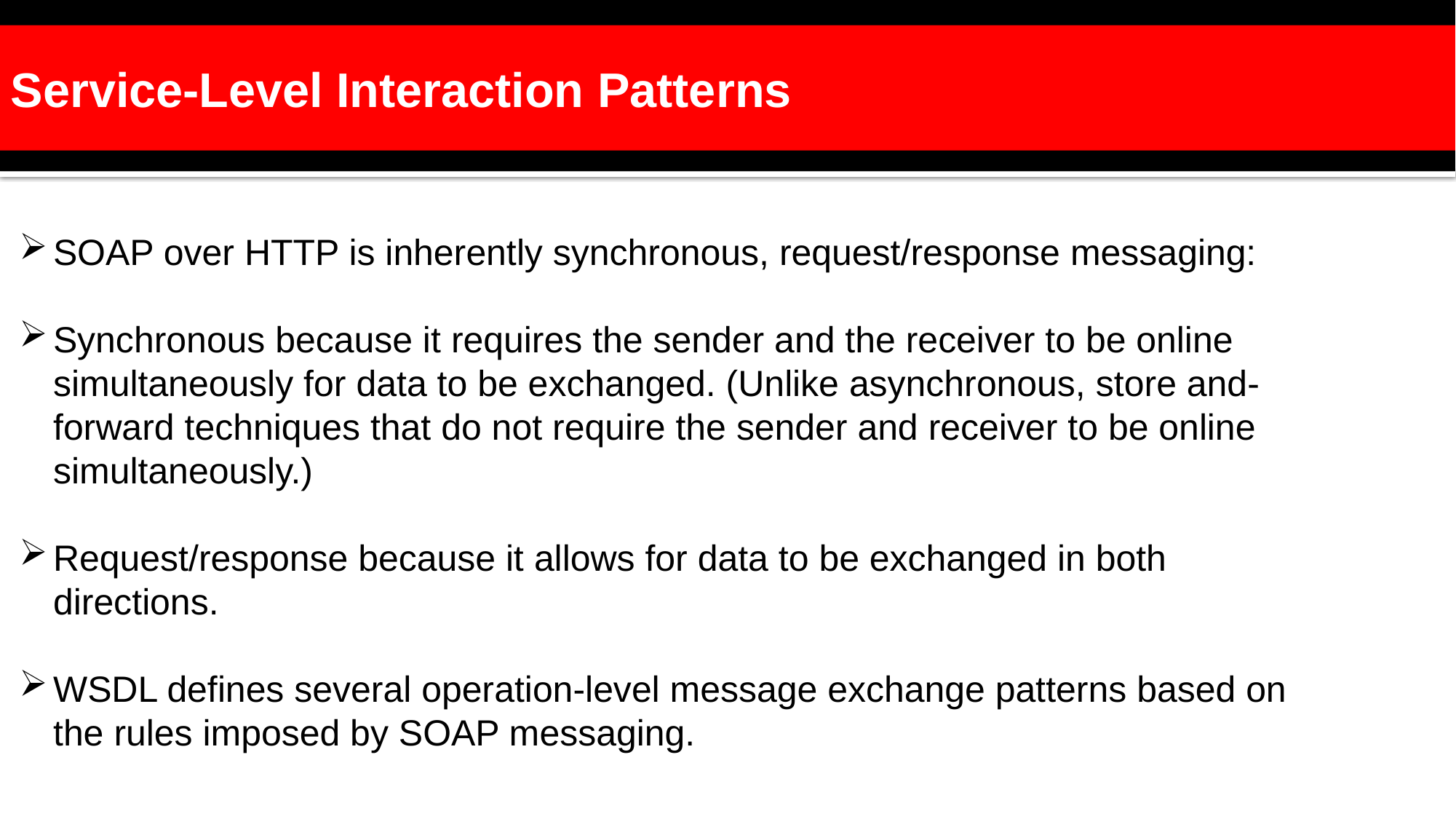

Service-Level Interaction Patterns

SOAP over HTTP is inherently synchronous, request/response messaging:

Synchronous because it requires the sender and the receiver to be online simultaneously for data to be exchanged. (Unlike asynchronous, store and-forward techniques that do not require the sender and receiver to be online simultaneously.)

Request/response because it allows for data to be exchanged in both directions.

WSDL defines several operation-level message exchange patterns based on the rules imposed by SOAP messaging.